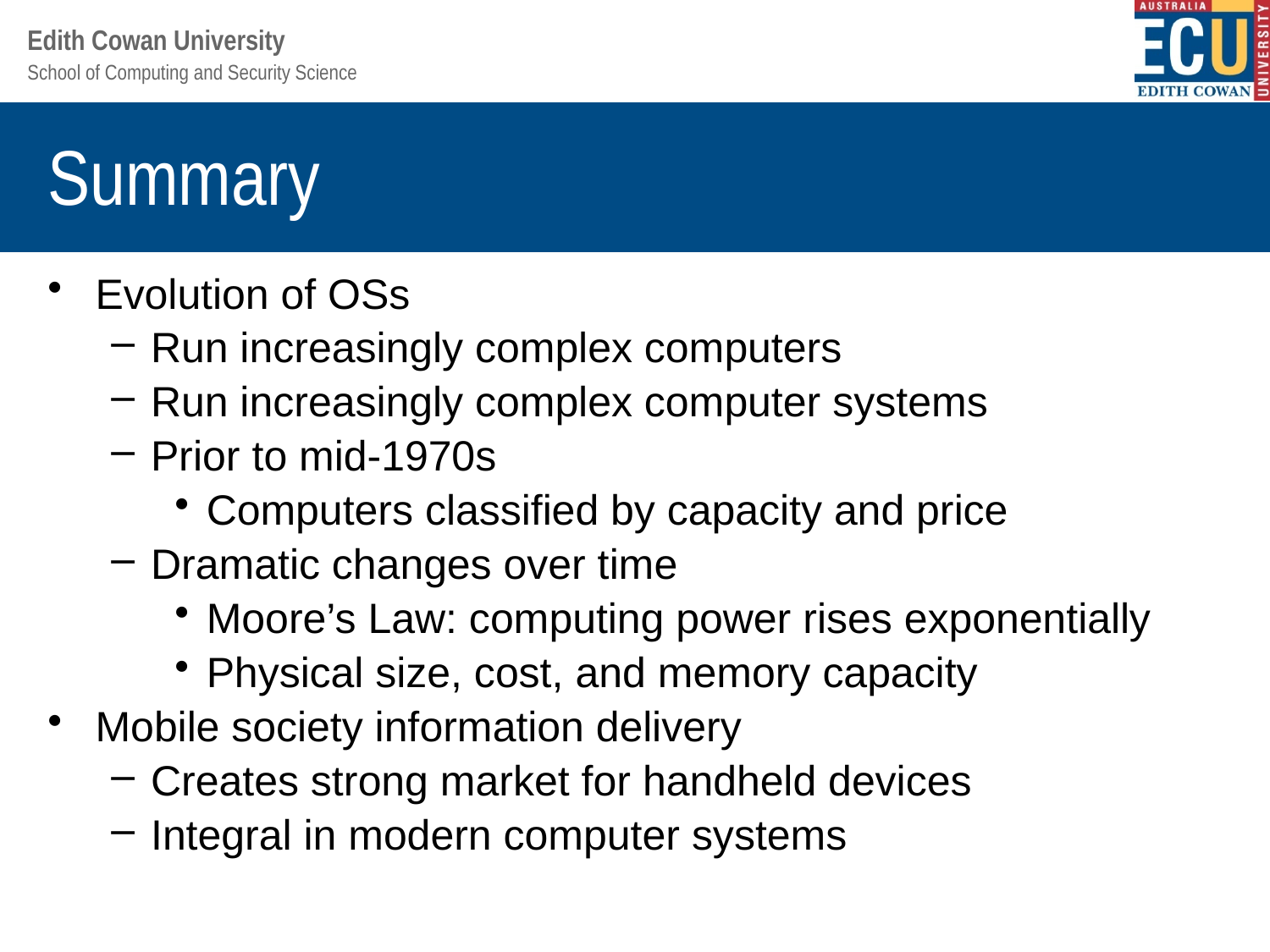

# Summary
Evolution of OSs
Run increasingly complex computers
Run increasingly complex computer systems
Prior to mid-1970s
Computers classified by capacity and price
Dramatic changes over time
Moore’s Law: computing power rises exponentially
Physical size, cost, and memory capacity
Mobile society information delivery
Creates strong market for handheld devices
Integral in modern computer systems
Understanding Operating Systems, Sixth Edition
57